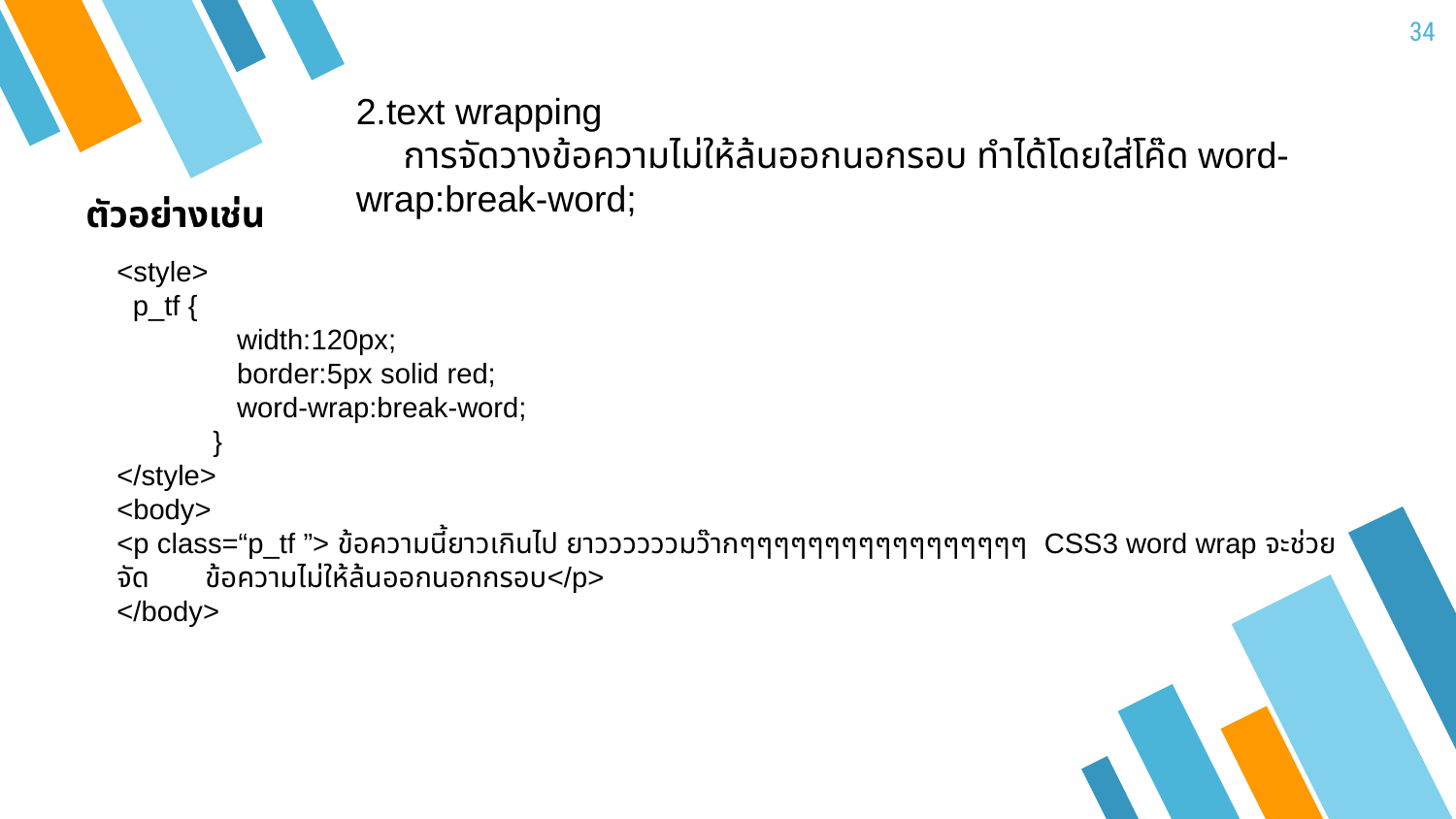

34
2.text wrapping
     การจัดวางข้อความไม่ให้ล้นออกนอกรอบ ทำได้โดยใส่โค๊ด word-wrap:break-word;
ตัวอย่างเช่น
<style>
  p_tf {
               width:120px;
               border:5px solid red;
               word-wrap:break-word;
            }
</style>
<body>
<p class=“p_tf ”> ข้อความนี้ยาวเกินไป ยาววววววมว๊ากๆๆๆๆๆๆๆๆๆๆๆๆๆๆๆๆๆ  CSS3 word wrap จะช่วยจัด       ข้อความไม่ให้ล้นออกนอกกรอบ</p>
</body>